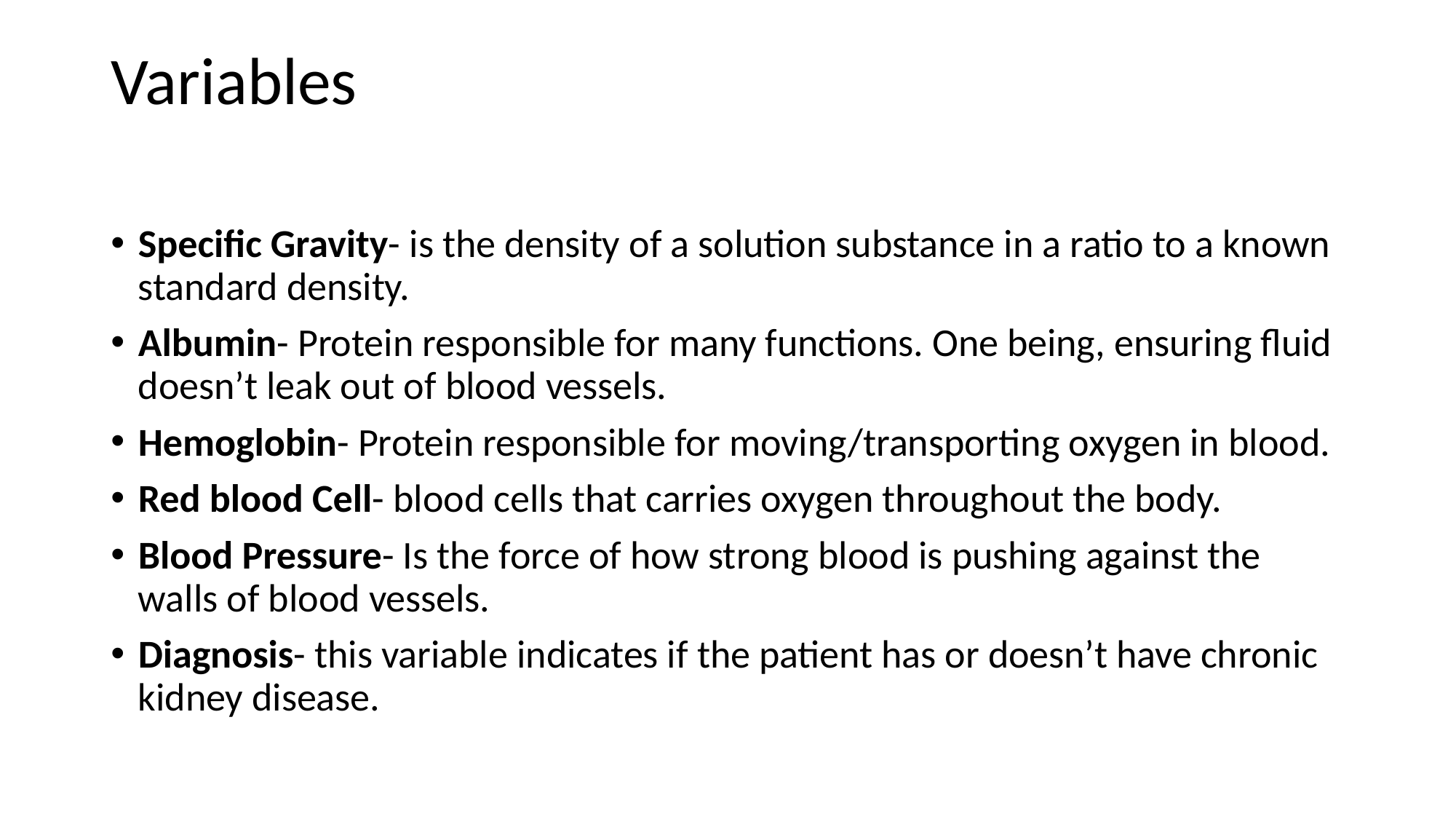

# Variables
Specific Gravity- is the density of a solution substance in a ratio to a known standard density.
Albumin- Protein responsible for many functions. One being, ensuring fluid doesn’t leak out of blood vessels.
Hemoglobin- Protein responsible for moving/transporting oxygen in blood.
Red blood Cell- blood cells that carries oxygen throughout the body.
Blood Pressure- Is the force of how strong blood is pushing against the walls of blood vessels.
Diagnosis- this variable indicates if the patient has or doesn’t have chronic kidney disease.